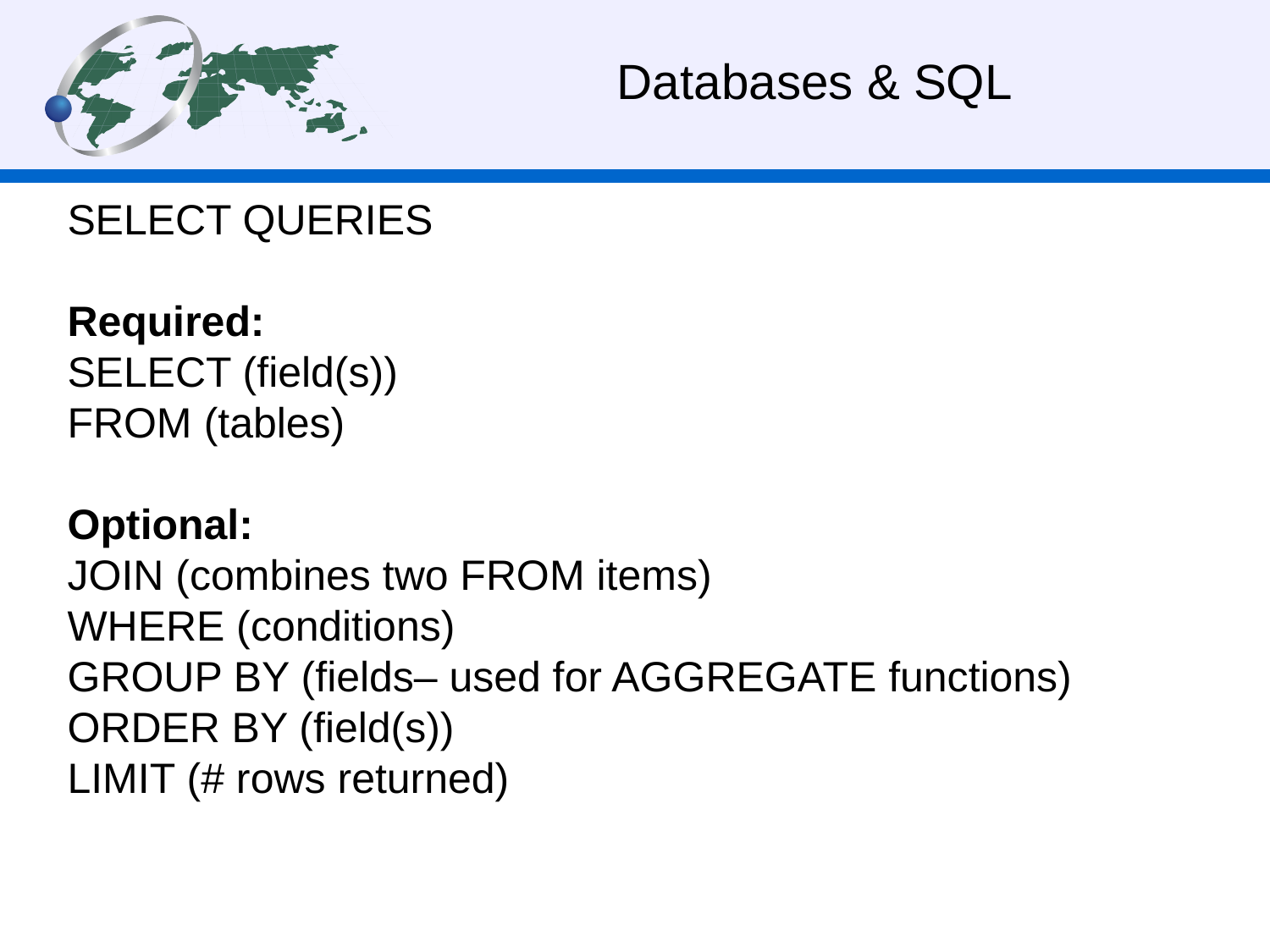

# Databases & SQL
SELECT QUERIES

Required:
SELECT (field(s))
FROM (tables)

Optional:
JOIN (combines two FROM items)
WHERE (conditions)
GROUP BY (fields– used for AGGREGATE functions)
ORDER BY (field(s))
LIMIT (# rows returned)